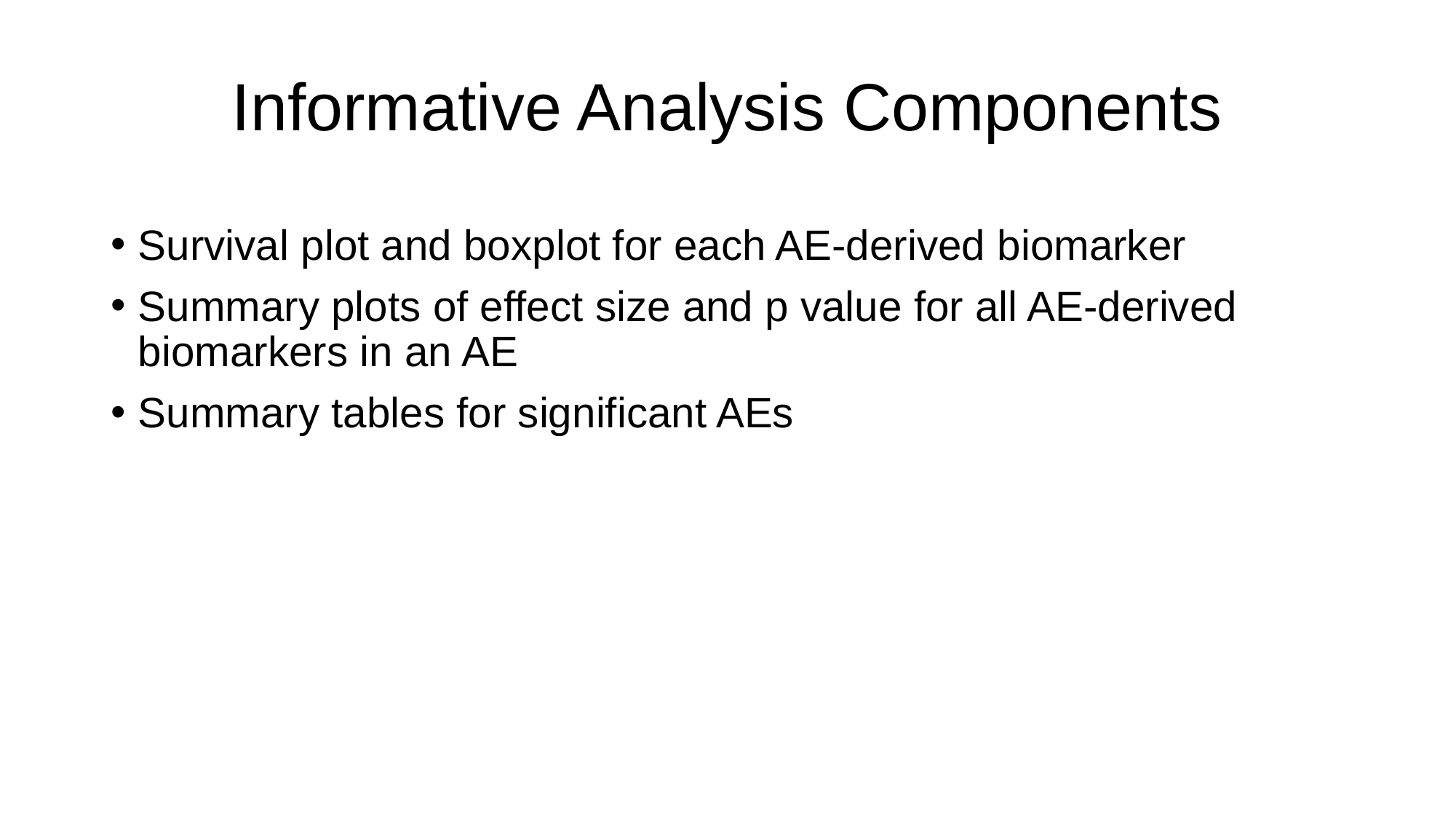

# Informative Analysis Components
Survival plot and boxplot for each AE-derived biomarker
Summary plots of effect size and p value for all AE-derived biomarkers in an AE
Summary tables for significant AEs